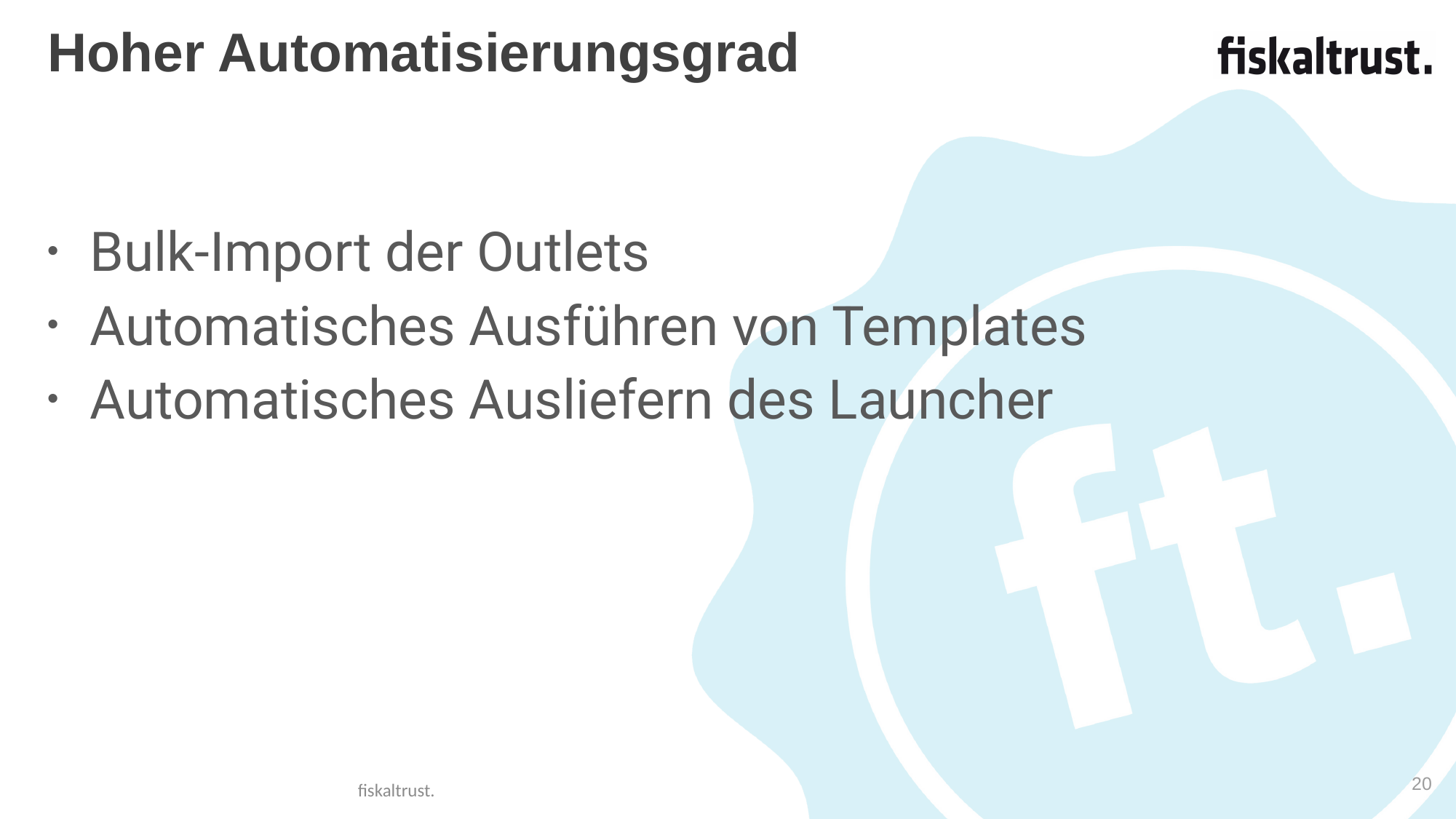

# Hoher Automatisierungsgrad

Bulk-Import der Outlets
Automatisches Ausführen von Templates
Automatisches Ausliefern des Launcher

20
fiskaltrust.